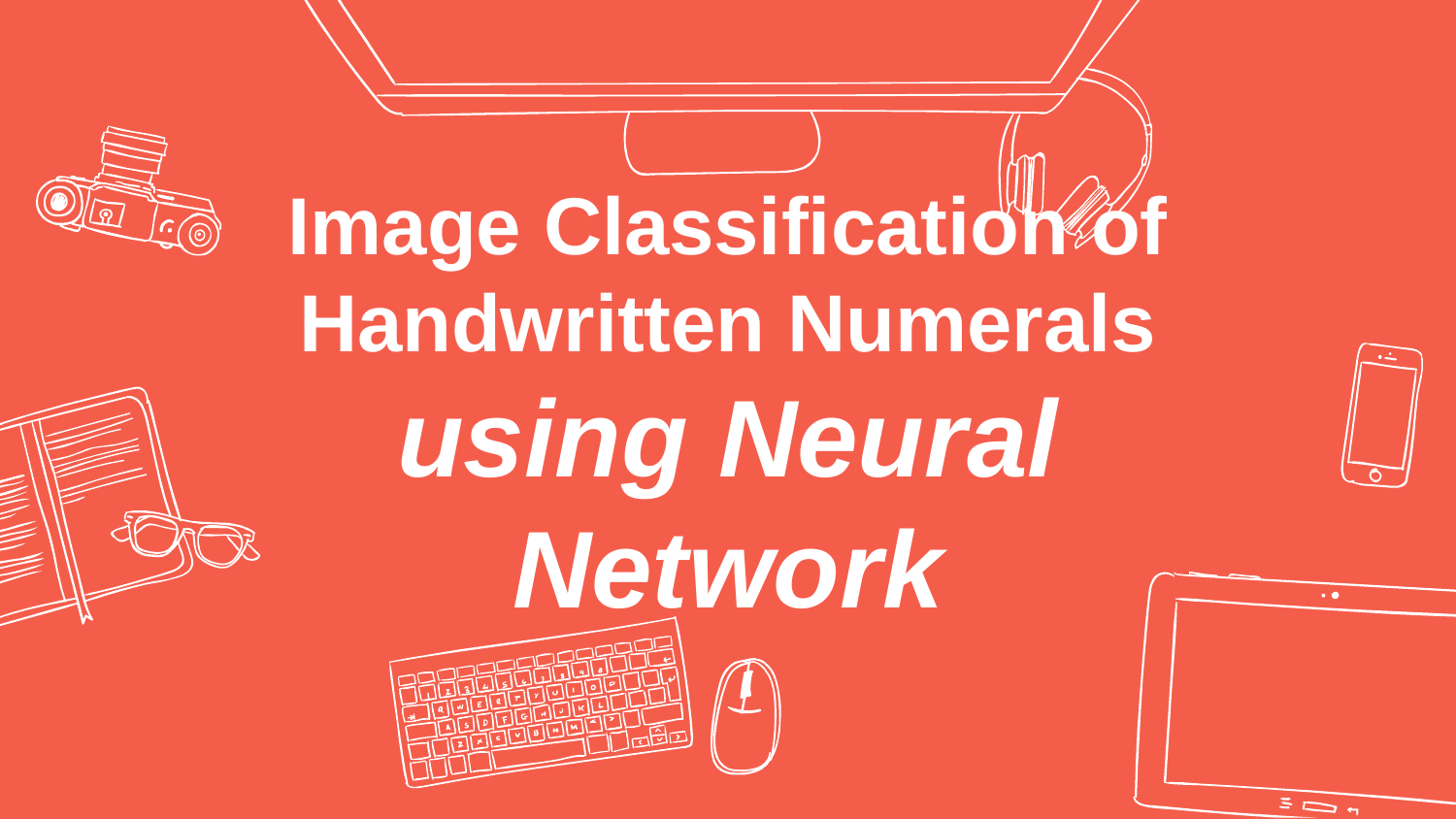

# Image Classification of Handwritten Numerals using Neural Network